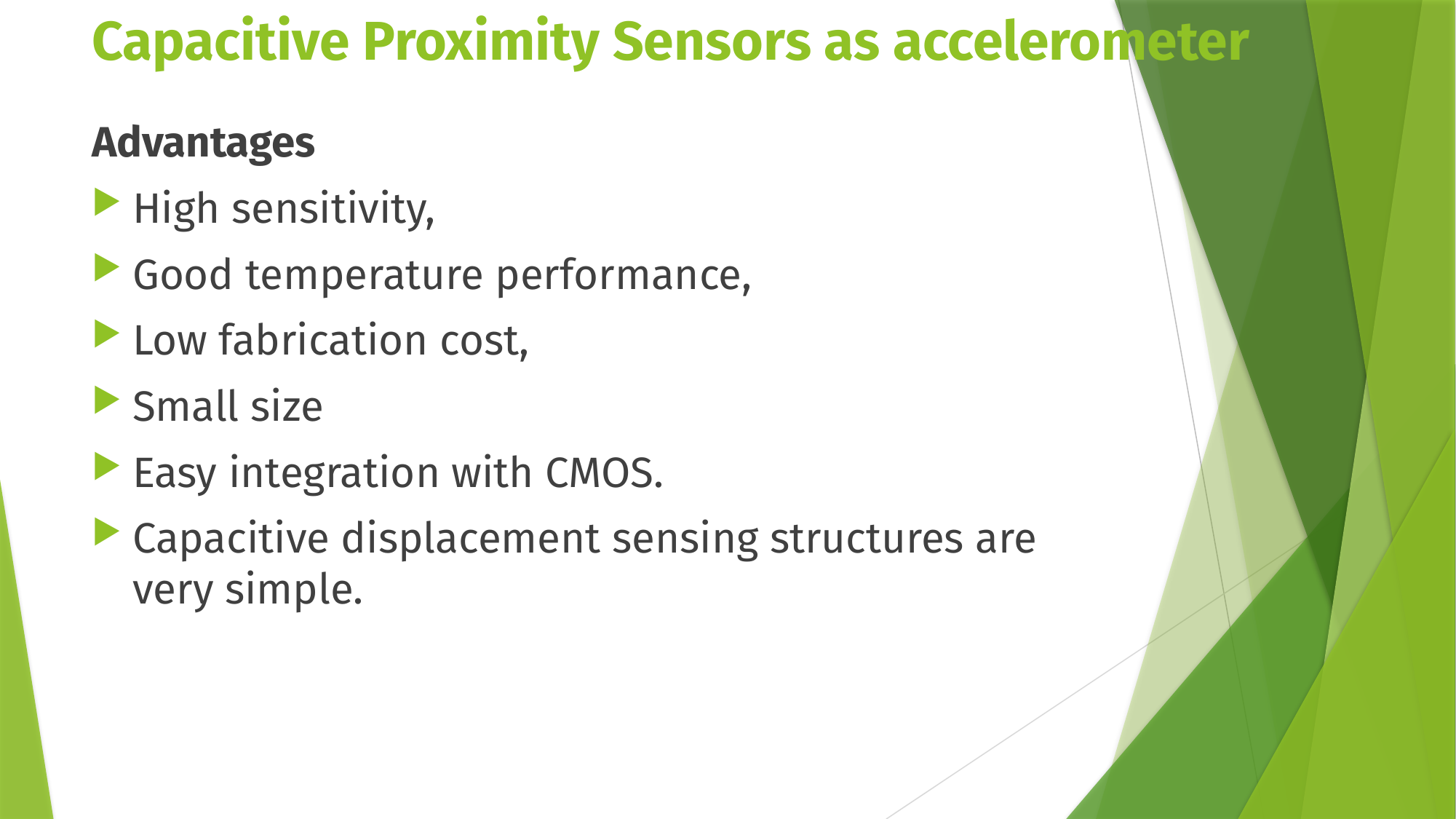

Capacitive Proximity Sensors as accelerometer
Advantages
High sensitivity,
Good temperature performance,
Low fabrication cost,
Small size
Easy integration with CMOS.
Capacitive displacement sensing structures are very simple.